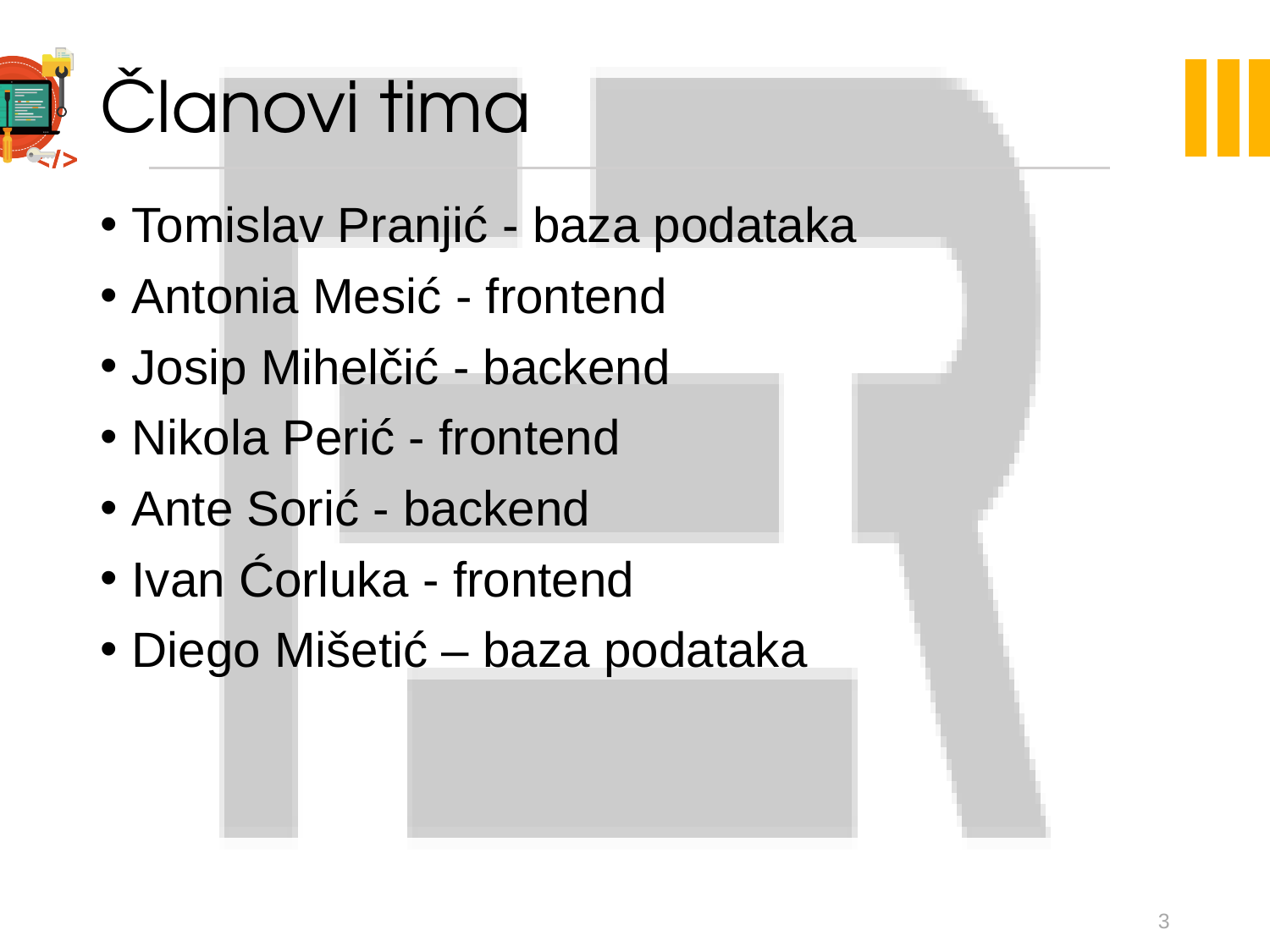

# Članovi tima
Tomislav Pranjić - baza podataka
Antonia Mesić - frontend
Josip Mihelčić - backend
Nikola Perić - frontend
Ante Sorić - backend
Ivan Ćorluka - frontend
Diego Mišetić – baza podataka
3